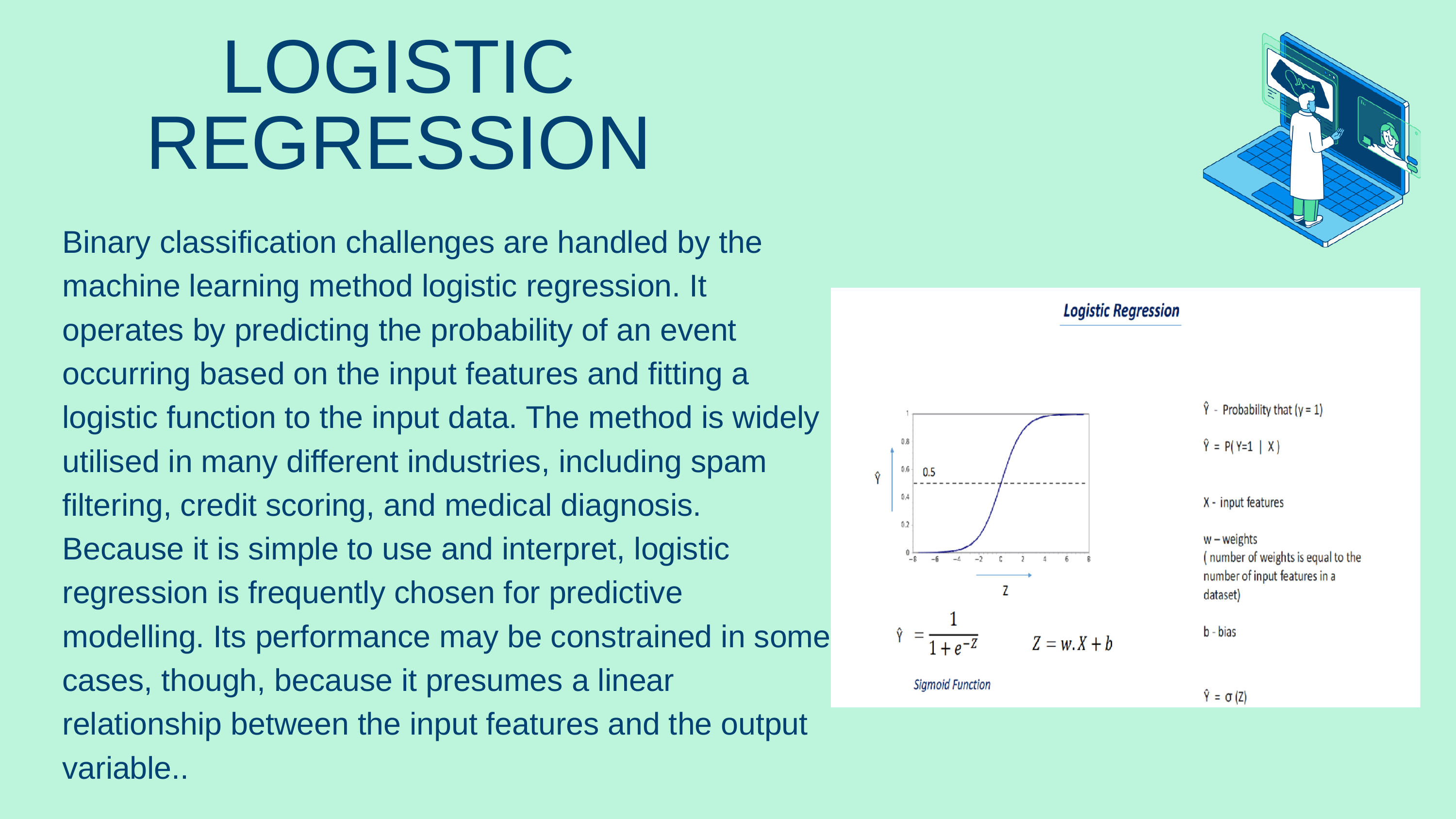

LOGISTIC REGRESSION

Binary classification challenges are handled by the machine learning method logistic regression. It operates by predicting the probability of an event occurring based on the input features and fitting a logistic function to the input data. The method is widely utilised in many different industries, including spam filtering, credit scoring, and medical diagnosis. Because it is simple to use and interpret, logistic regression is frequently chosen for predictive modelling. Its performance may be constrained in some cases, though, because it presumes a linear relationship between the input features and the output variable..